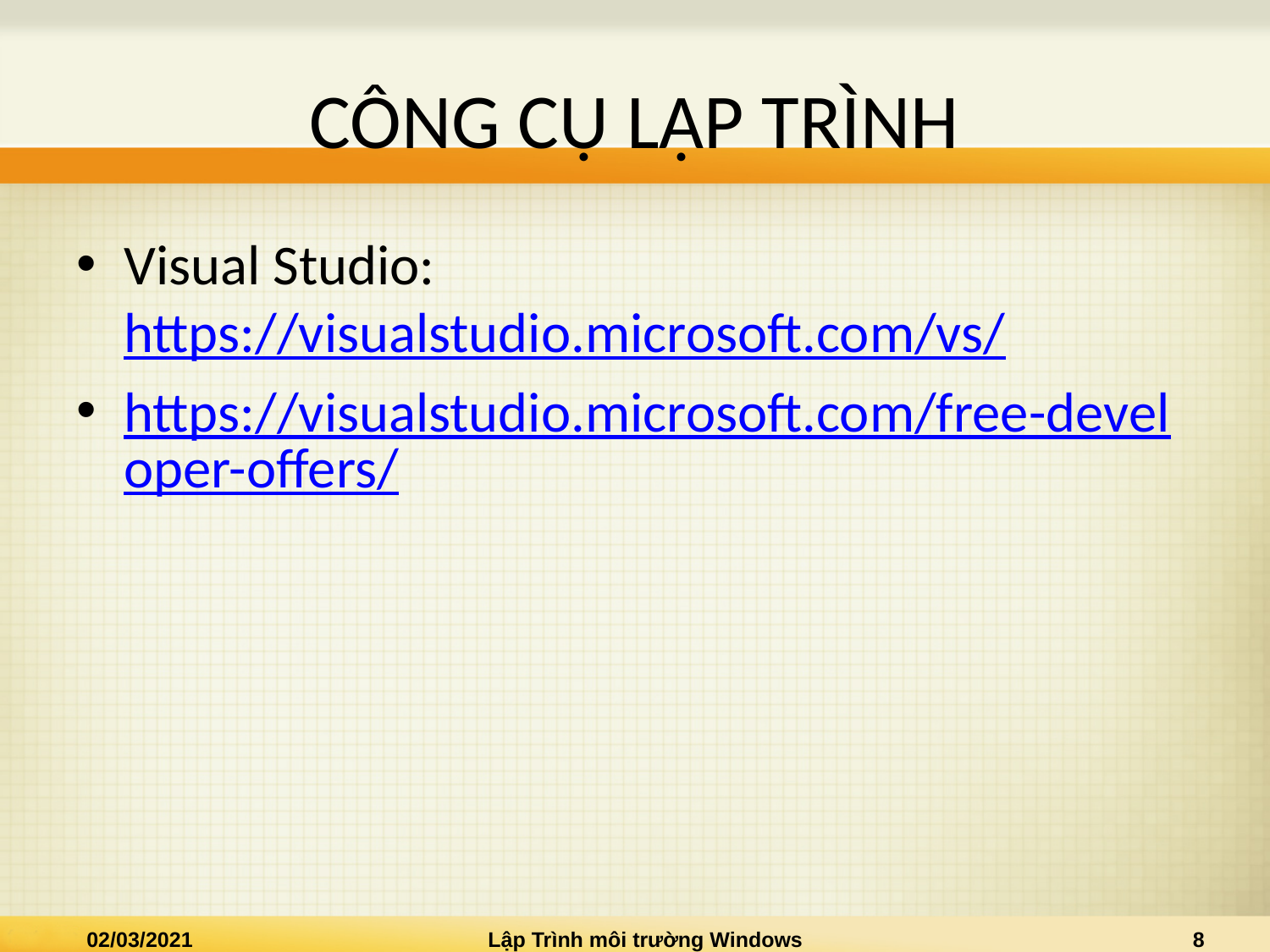

# CÔNG CỤ LẬP TRÌNH
Visual Studio: https://visualstudio.microsoft.com/vs/
https://visualstudio.microsoft.com/free-developer-offers/

02/03/2021
Lập Trình môi trường Windows
8